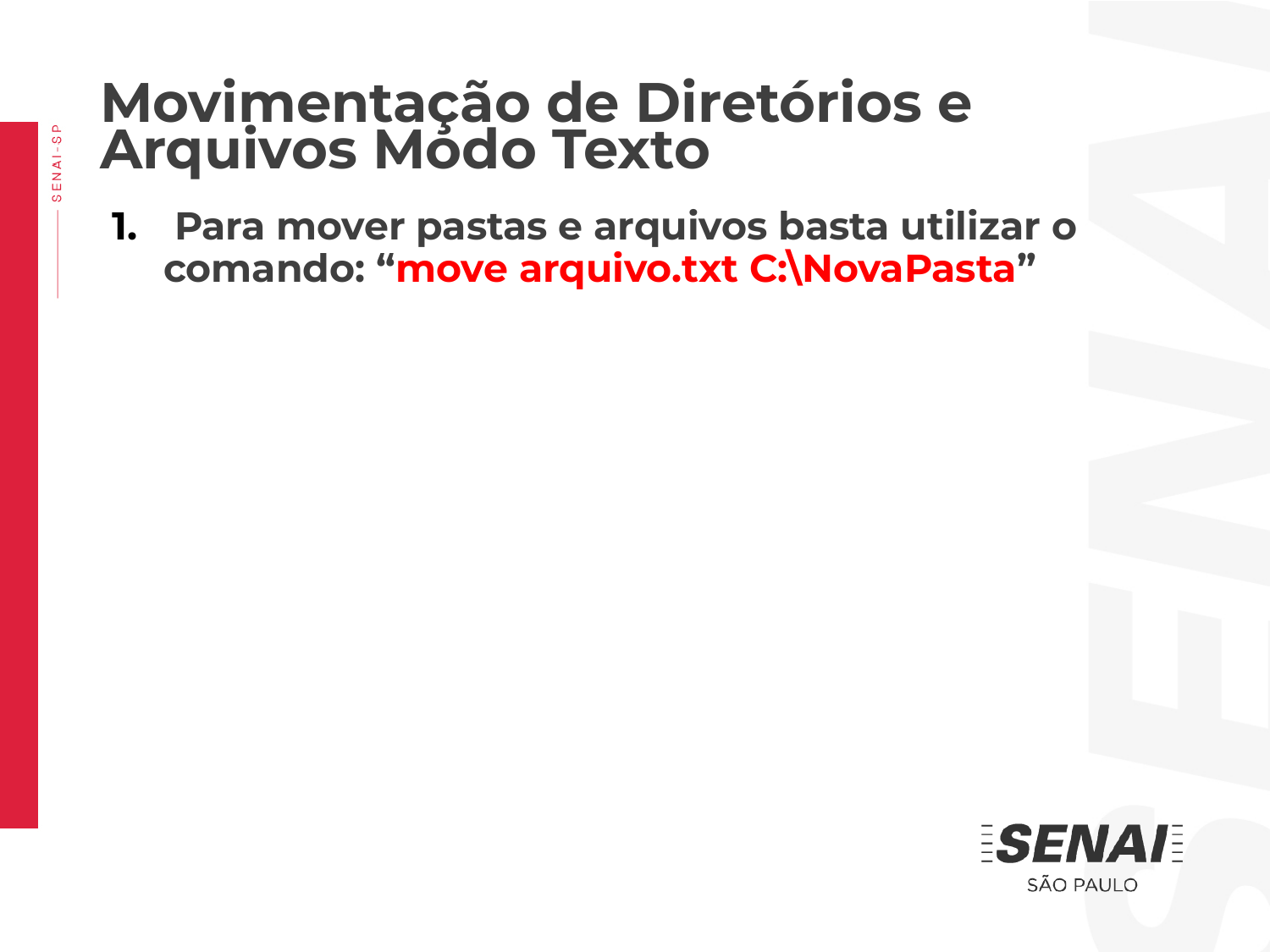

Movimentação de Diretórios e Arquivos Modo Texto
 Para mover pastas e arquivos basta utilizar o comando: “move arquivo.txt C:\NovaPasta”